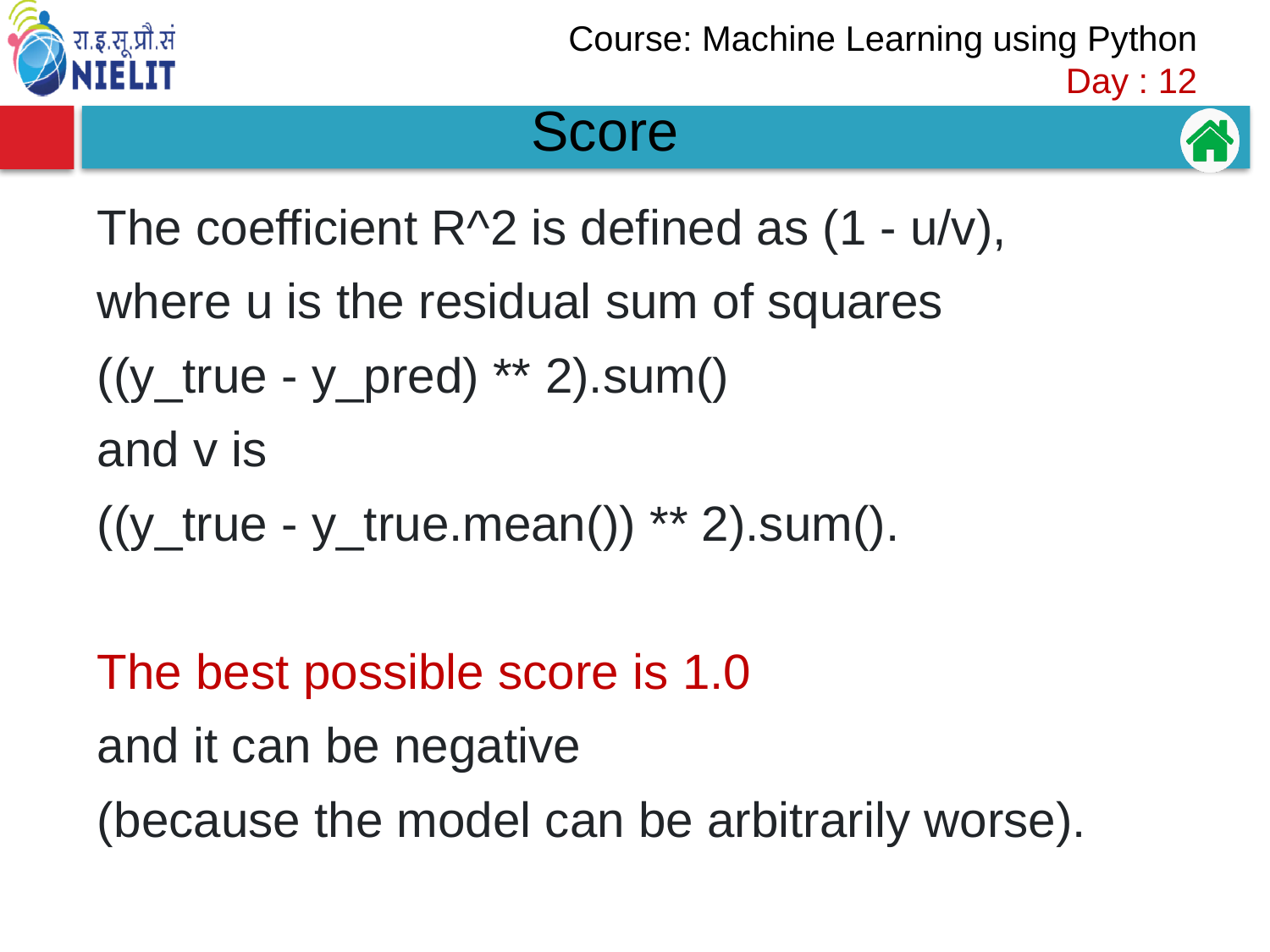

Score
The coefficient R^2 is defined as (1 - u/v),
where u is the residual sum of squares
((y_true - y_pred) ** 2).sum()
and v is
((y_true - y_true.mean()) ** 2).sum().

The best possible score is 1.0
and it can be negative
(because the model can be arbitrarily worse).